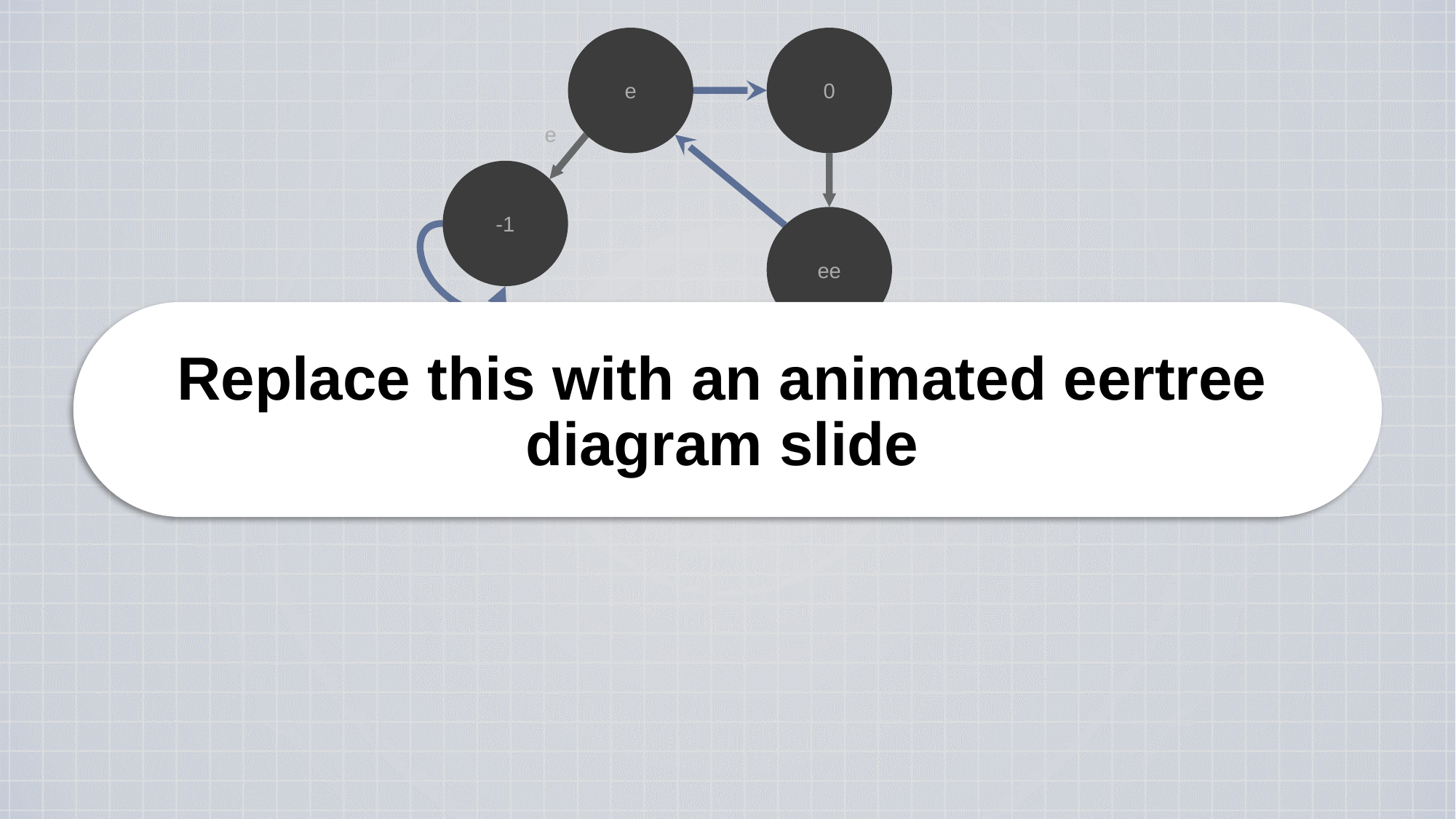

e
0
e
-1
ee
Replace this with an animated eertree diagram slide